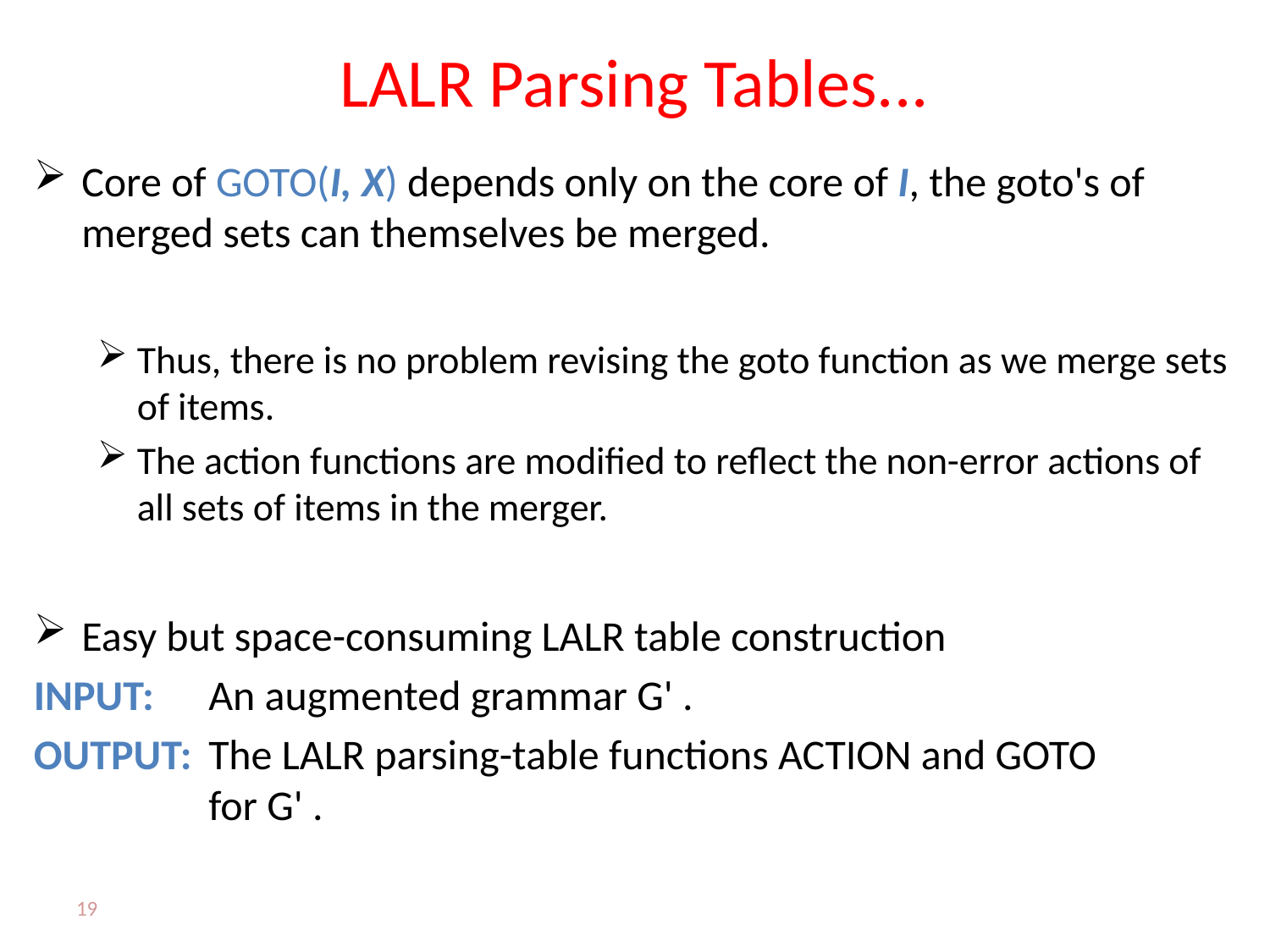

# LALR Parsing Tables...
Core of GOTO(I, X) depends only on the core of I, the goto's of merged sets can themselves be merged.

Thus, there is no problem revising the goto function as we merge sets of items.
The action functions are modified to reflect the non-error actions of all sets of items in the merger.

Easy but space-consuming LALR table construction
INPUT: 	An augmented grammar G' .
OUTPUT: 	The LALR parsing-table functions ACTION and GOTO 		for G' .
19